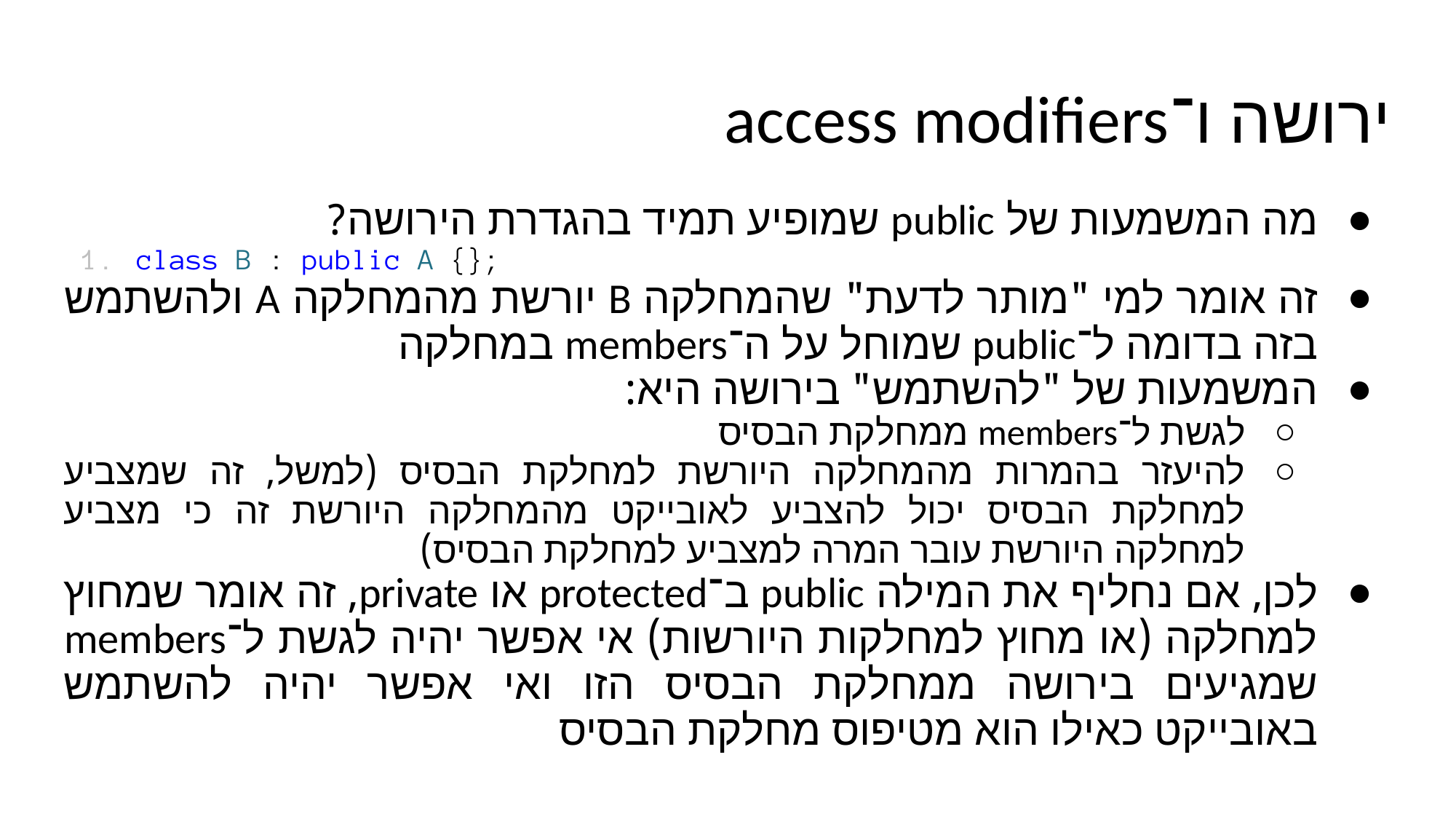

# ירושה ו־access modifiers
מה המשמעות של public שמופיע תמיד בהגדרת הירושה?
class B : public A {};
זה אומר למי "מותר לדעת" שהמחלקה B יורשת מהמחלקה A ולהשתמש בזה בדומה ל־public שמוחל על ה־members במחלקה
המשמעות של "להשתמש" בירושה היא:
לגשת ל־members ממחלקת הבסיס
להיעזר בהמרות מהמחלקה היורשת למחלקת הבסיס (למשל, זה שמצביע למחלקת הבסיס יכול להצביע לאובייקט מהמחלקה היורשת זה כי מצביע למחלקה היורשת עובר המרה למצביע למחלקת הבסיס)
לכן, אם נחליף את המילה public ב־protected או private, זה אומר שמחוץ למחלקה (או מחוץ למחלקות היורשות) אי אפשר יהיה לגשת ל־members שמגיעים בירושה ממחלקת הבסיס הזו ואי אפשר יהיה להשתמש באובייקט כאילו הוא מטיפוס מחלקת הבסיס